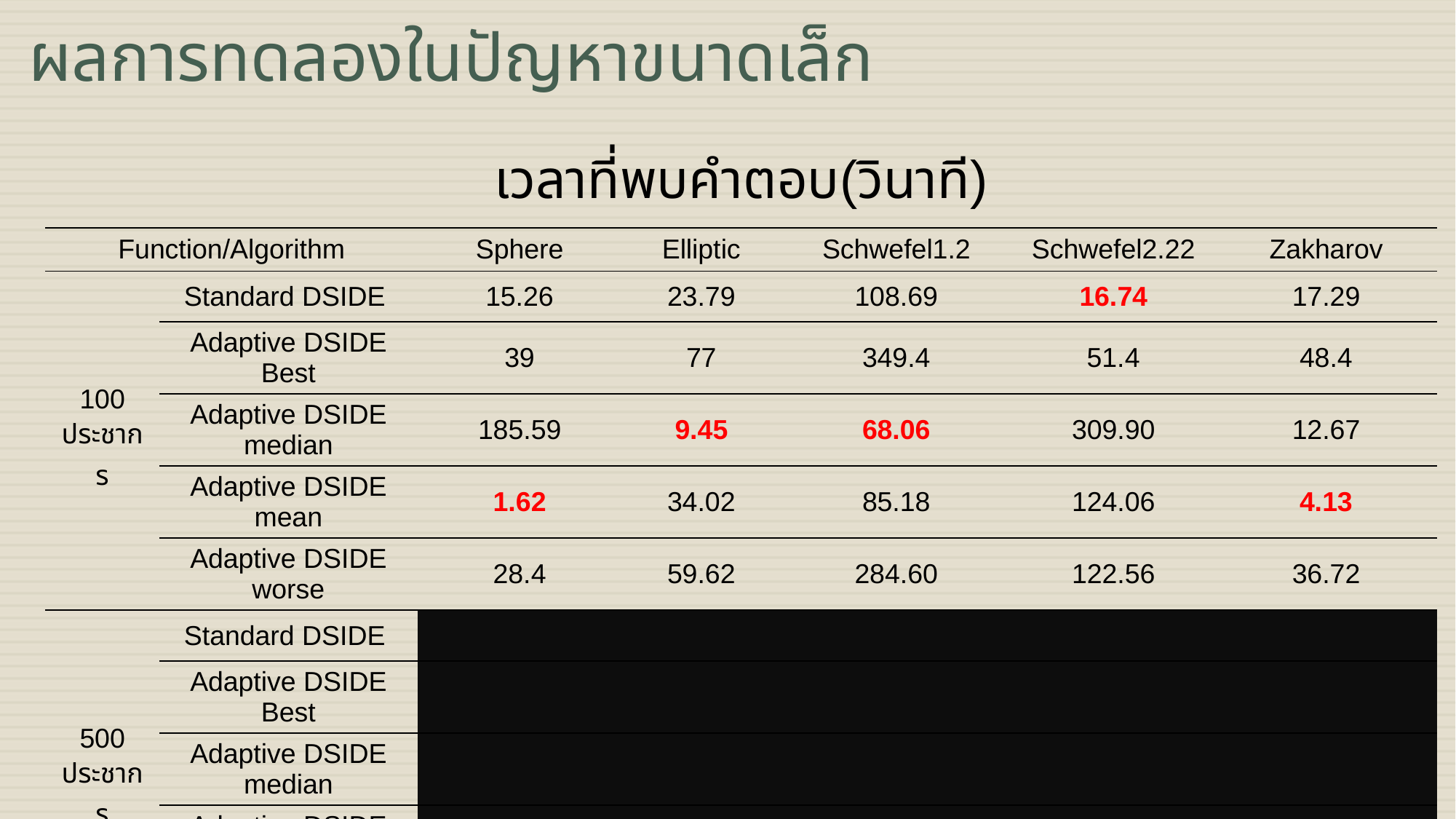

ผลการทดลองในปัญหาขนาดเล็ก
| เวลาที่พบคำตอบ(วินาที) | จำนวนรอบที่พบคำตอบ |  |  |  |  |  |
| --- | --- | --- | --- | --- | --- | --- |
| Function/Algorithm | Function/Algorithm | Sphere | Elliptic | Schwefel1.2 | Schwefel2.22 | Zakharov |
| 100 ประชากร | Standard DSIDE | 15.26 | 23.79 | 108.69 | 16.74 | 17.29 |
|  | Adaptive DSIDE Best | 39 | 77 | 349.4 | 51.4 | 48.4 |
|  | Adaptive DSIDE median | 185.59 | 9.45 | 68.06 | 309.90 | 12.67 |
|  | Adaptive DSIDE mean | 1.62 | 34.02 | 85.18 | 124.06 | 4.13 |
|  | Adaptive DSIDE worse | 28.4 | 59.62 | 284.60 | 122.56 | 36.72 |
| 500 ประชากร | Standard DSIDE |  |  |  |  |  |
|  | Adaptive DSIDE Best |  |  |  |  |  |
|  | Adaptive DSIDE median |  |  |  |  |  |
|  | Adaptive DSIDE mean |  |  |  |  |  |
|  | Adaptive DSIDE worse |  |  |  |  |  |